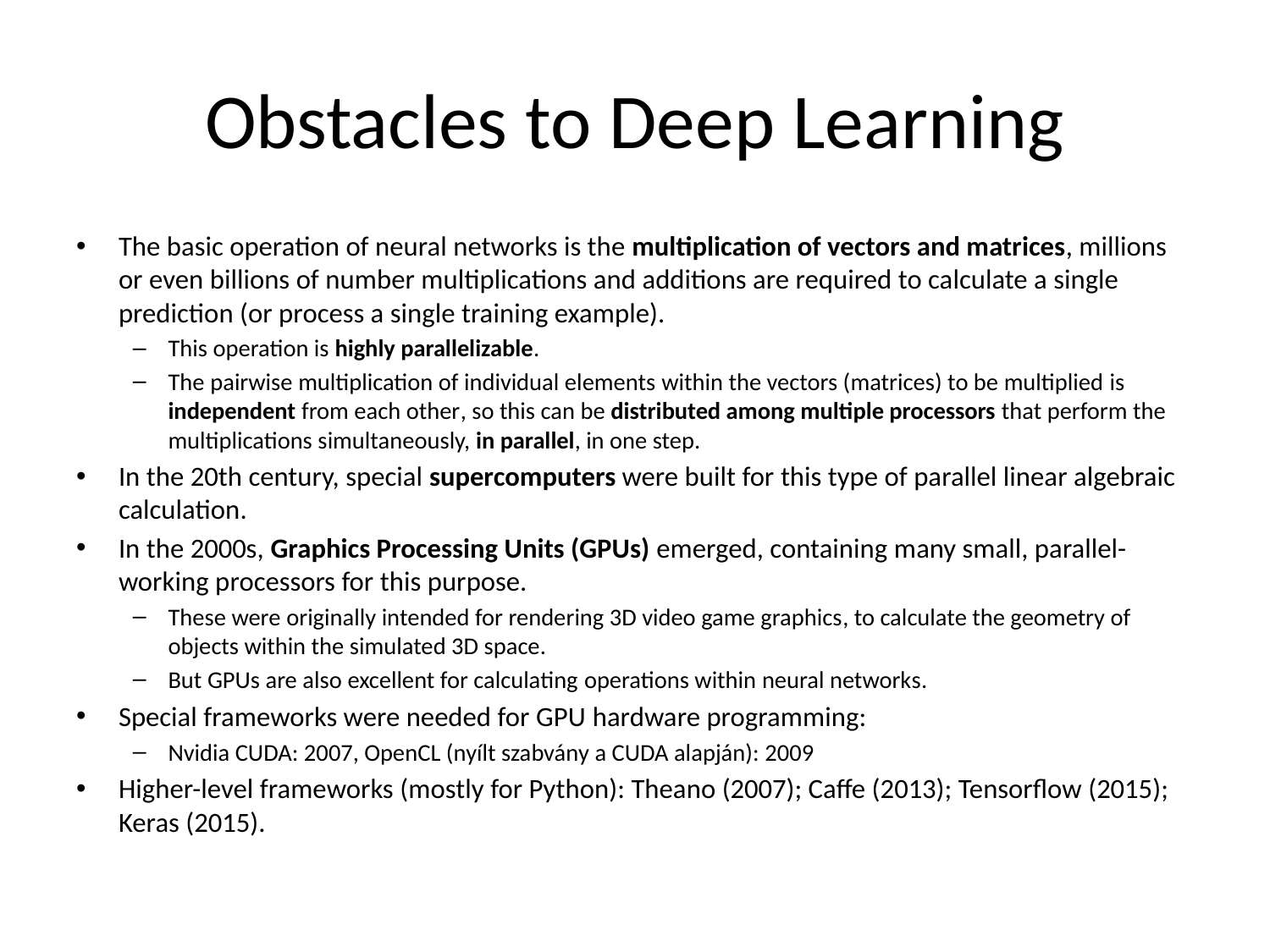

# Obstacles to Deep Learning
The basic operation of neural networks is the multiplication of vectors and matrices, millions or even billions of number multiplications and additions are required to calculate a single prediction (or process a single training example).
This operation is highly parallelizable.
The pairwise multiplication of individual elements within the vectors (matrices) to be multiplied is independent from each other, so this can be distributed among multiple processors that perform the multiplications simultaneously, in parallel, in one step.
In the 20th century, special supercomputers were built for this type of parallel linear algebraic calculation.
In the 2000s, Graphics Processing Units (GPUs) emerged, containing many small, parallel-working processors for this purpose.
These were originally intended for rendering 3D video game graphics, to calculate the geometry of objects within the simulated 3D space.
But GPUs are also excellent for calculating operations within neural networks.
Special frameworks were needed for GPU hardware programming:
Nvidia CUDA: 2007, OpenCL (nyílt szabvány a CUDA alapján): 2009
Higher-level frameworks (mostly for Python): Theano (2007); Caffe (2013); Tensorflow (2015); Keras (2015).